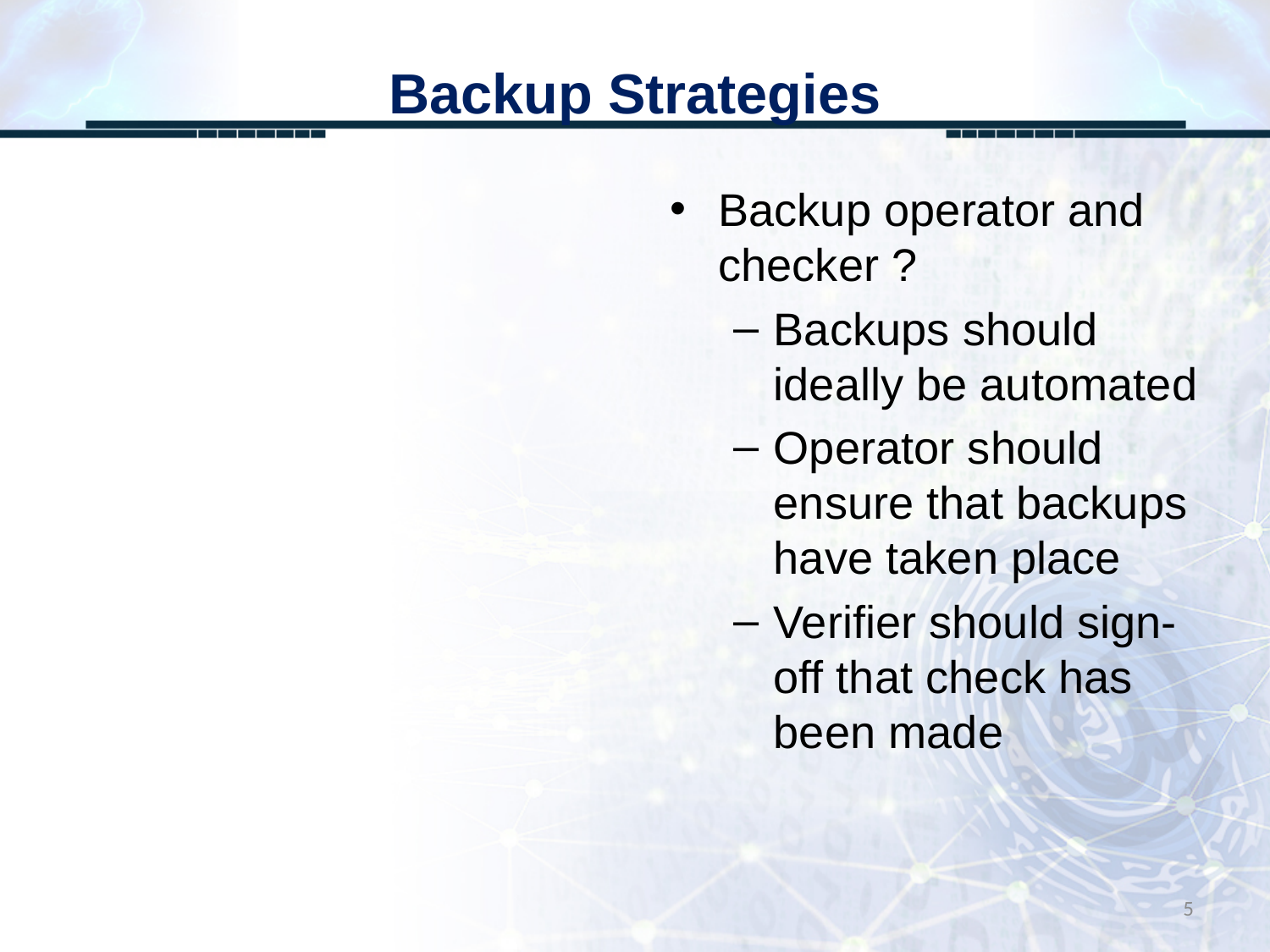

# Backup Strategies
Backup operator and checker ?
Backups should ideally be automated
Operator should ensure that backups have taken place
Verifier should sign-off that check has been made
5